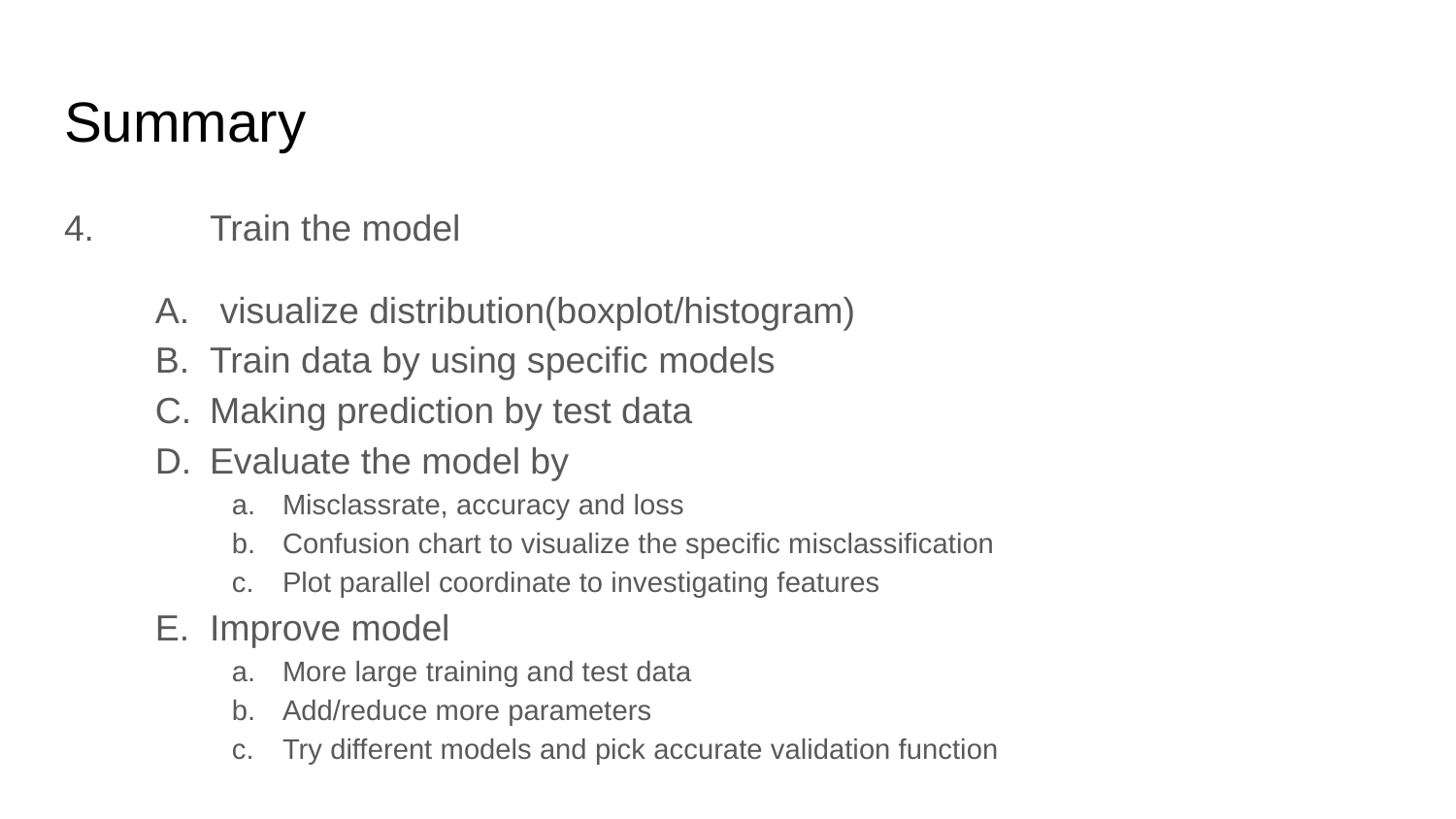

# Summary
4.	Train the model
 visualize distribution(boxplot/histogram)
Train data by using specific models
Making prediction by test data
Evaluate the model by
Misclassrate, accuracy and loss
Confusion chart to visualize the specific misclassification
Plot parallel coordinate to investigating features
Improve model
More large training and test data
Add/reduce more parameters
Try different models and pick accurate validation function